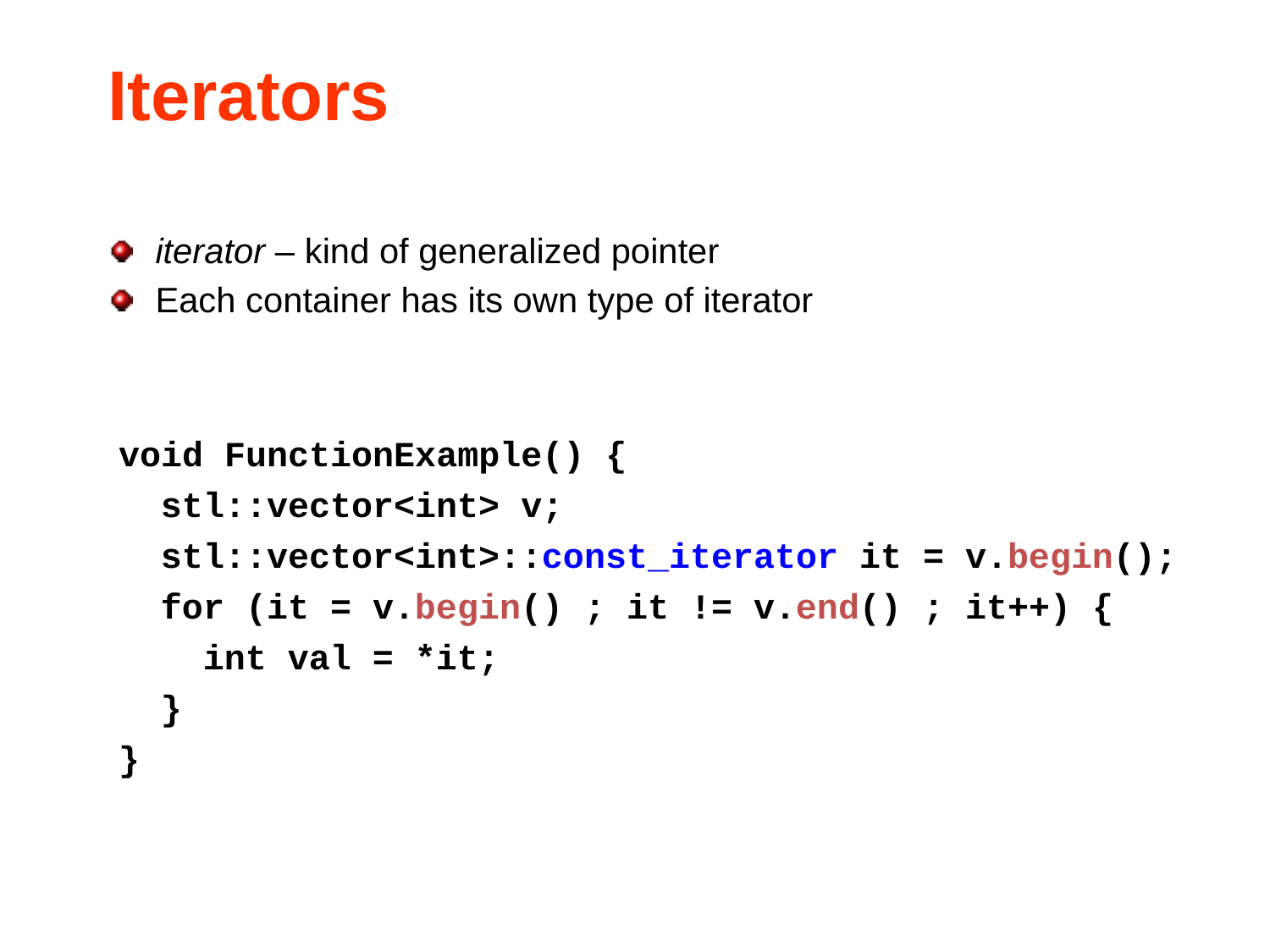

# Iterators
iterator – kind of generalized pointer
Each container has its own type of iterator
void FunctionExample() {
  stl::vector<int> v;
  stl::vector<int>::const_iterator it = v.begin();
  for (it = v.begin() ; it != v.end() ; it++) {
    int val = *it;
  }
}